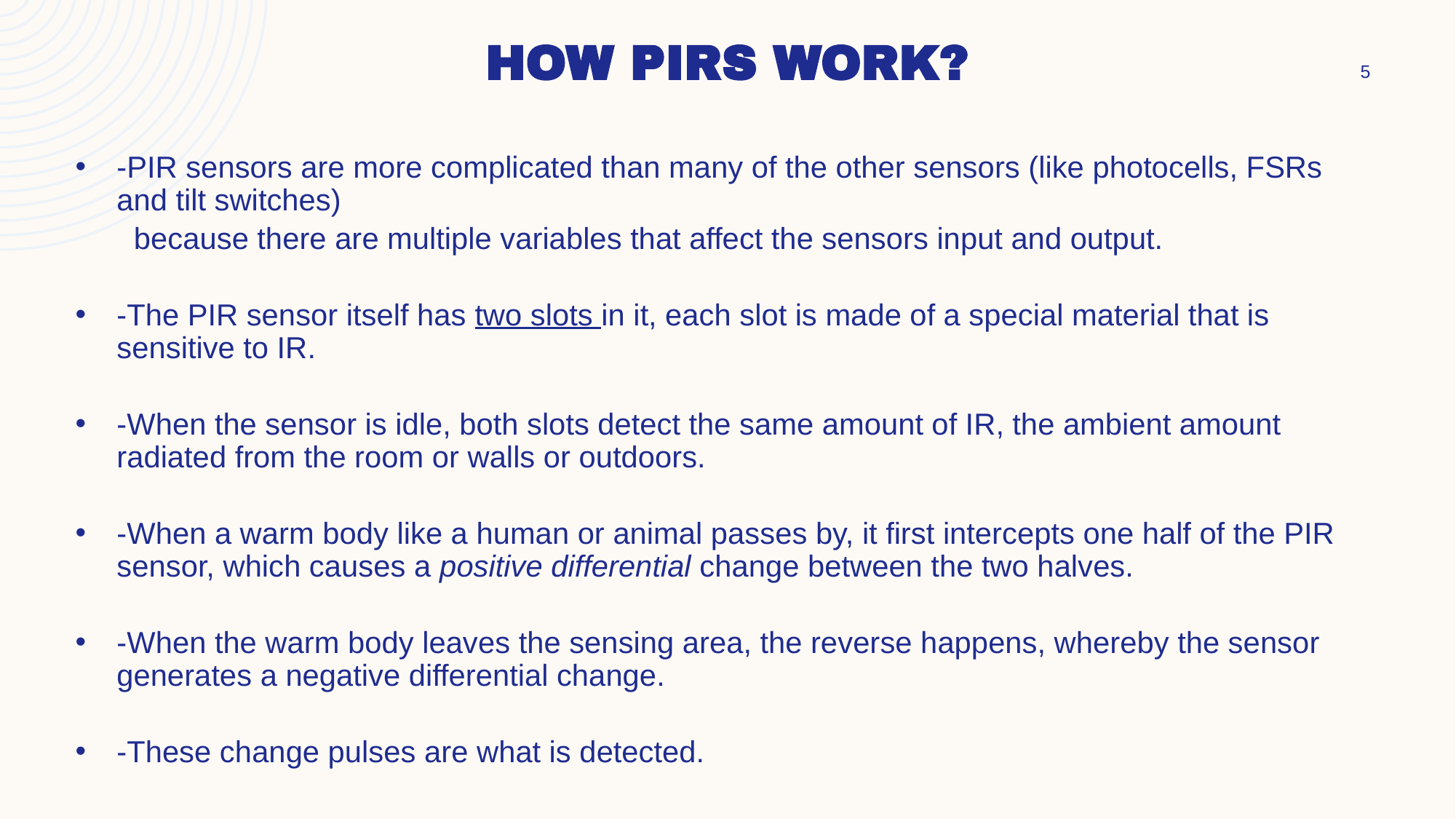

# How PIRs Work?
5
-PIR sensors are more complicated than many of the other sensors (like photocells, FSRs and tilt switches)
       because there are multiple variables that affect the sensors input and output.

-The PIR sensor itself has two slots in it, each slot is made of a special material that is sensitive to IR.

-When the sensor is idle, both slots detect the same amount of IR, the ambient amount radiated from the room or walls or outdoors.

-When a warm body like a human or animal passes by, it first intercepts one half of the PIR sensor, which causes a positive differential change between the two halves.

-When the warm body leaves the sensing area, the reverse happens, whereby the sensor generates a negative differential change.

-These change pulses are what is detected.